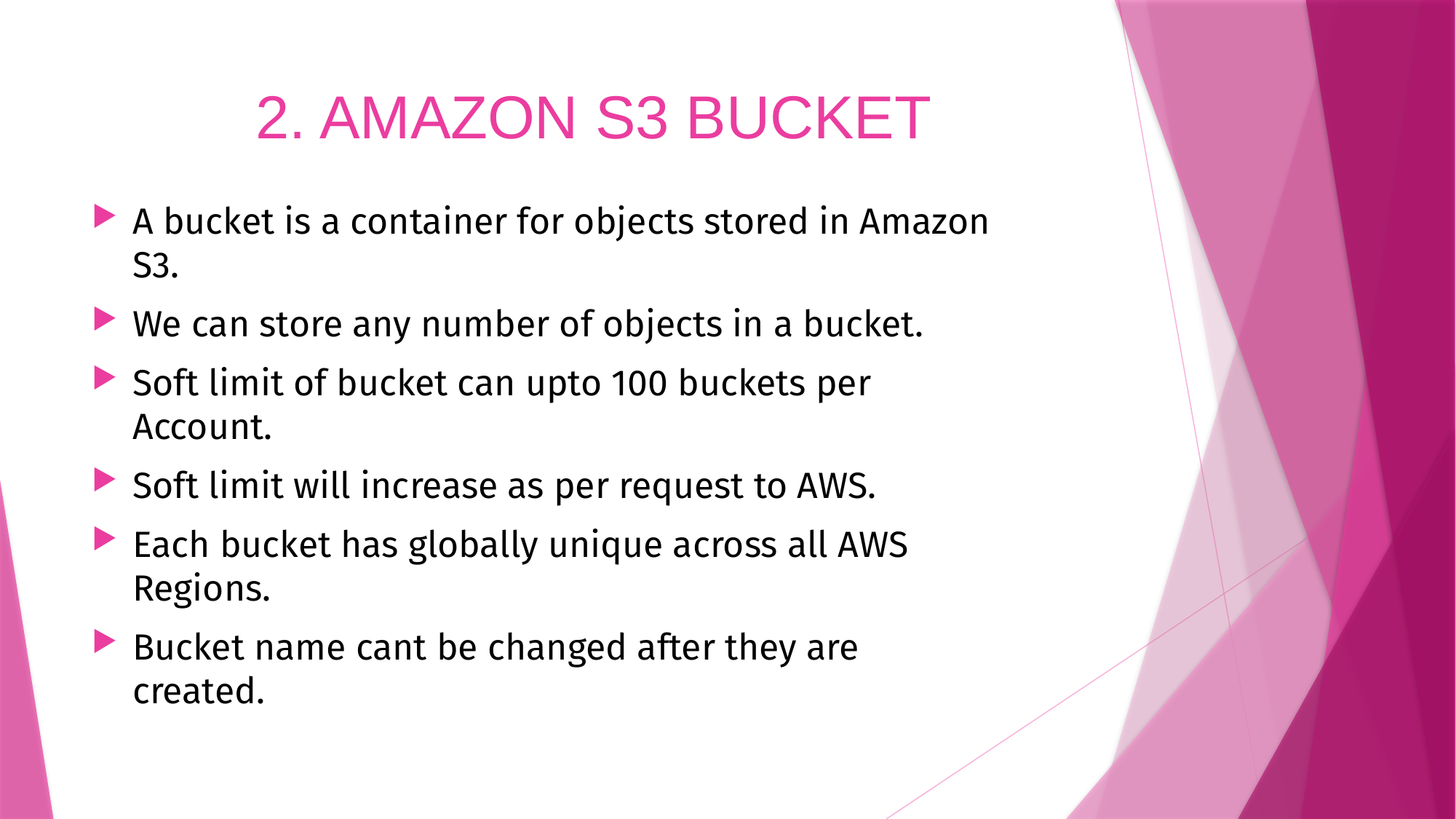

# 2. AMAZON S3 BUCKET
A bucket is a container for objects stored in Amazon S3.
We can store any number of objects in a bucket.
Soft limit of bucket can upto 100 buckets per Account.
Soft limit will increase as per request to AWS.
Each bucket has globally unique across all AWS Regions.
Bucket name cant be changed after they are created.